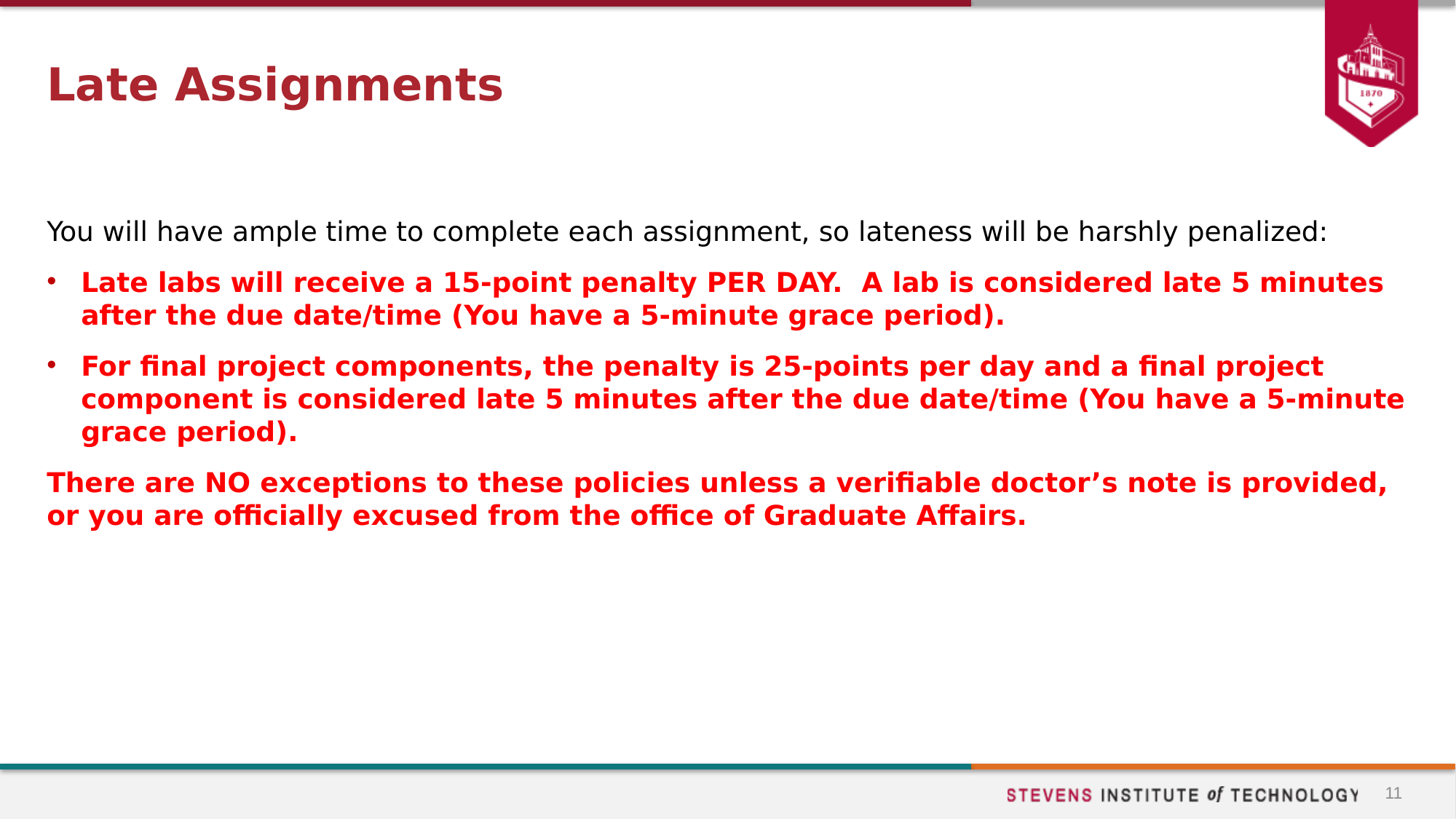

# Late Assignments
You will have ample time to complete each assignment, so lateness will be harshly penalized:
Late labs will receive a 15-point penalty PER DAY.  A lab is considered late 5 minutes after the due date/time (You have a 5-minute grace period).
For final project components, the penalty is 25-points per day and a final project component is considered late 5 minutes after the due date/time (You have a 5-minute grace period).
There are NO exceptions to these policies unless a verifiable doctor’s note is provided, or you are officially excused from the office of Graduate Affairs.
11